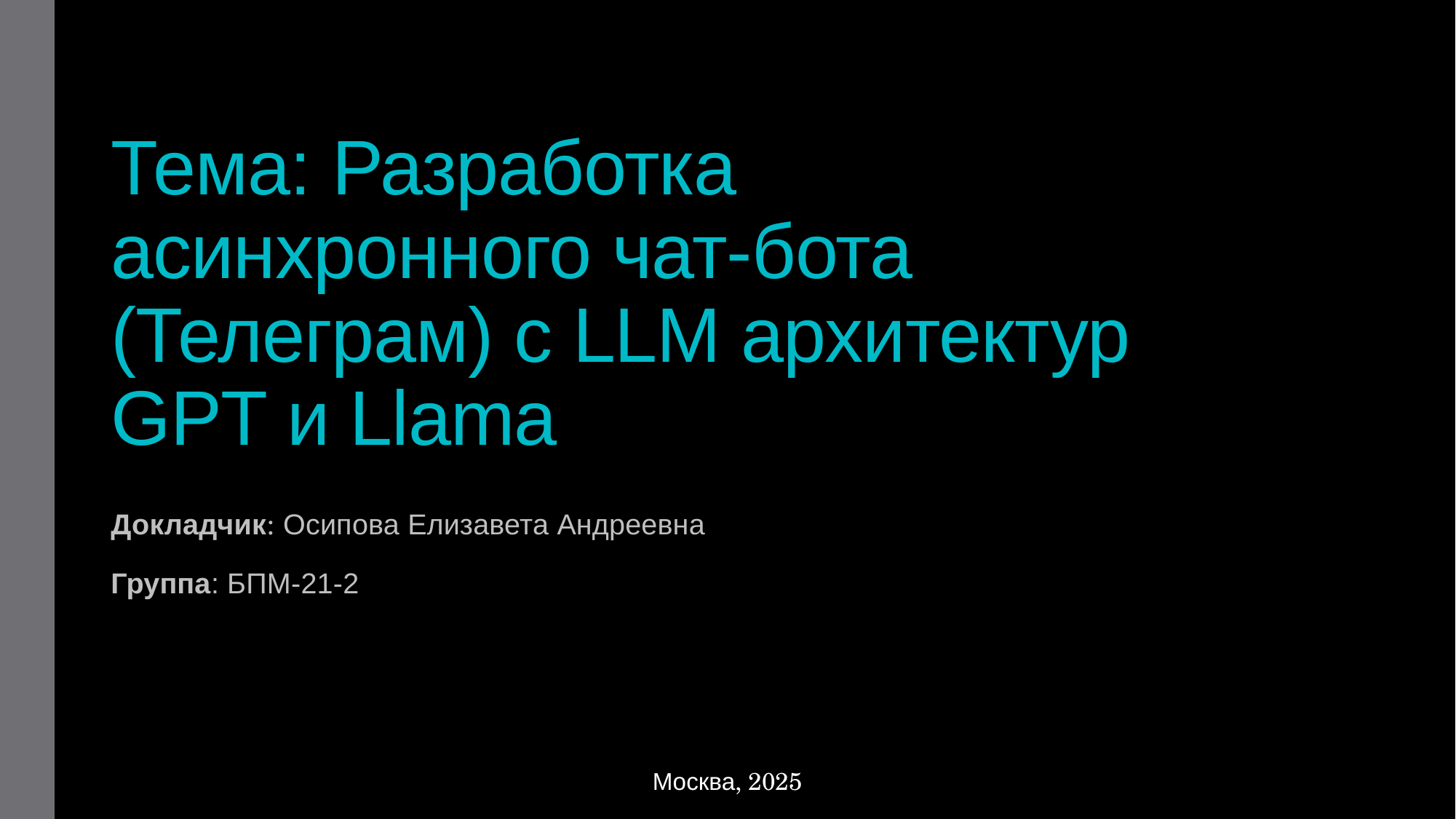

# Тема: Разработка асинхронного чат-бота (Телеграм) с LLM архитектур GPT и Llama
Докладчик: Осипова Елизавета Андреевна
Группа: БПМ-21-2
Москва, 2025